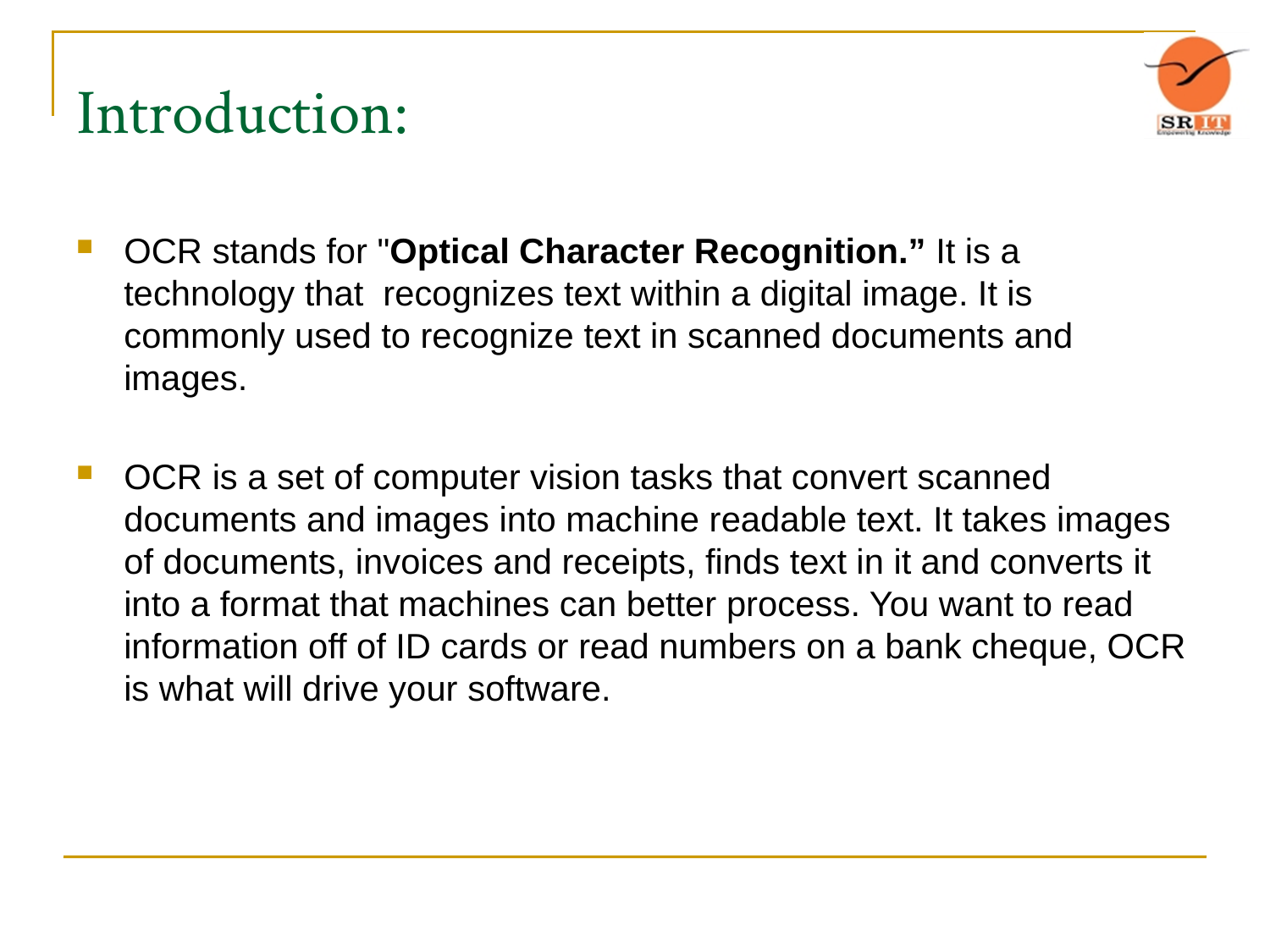

# Introduction:
OCR stands for "Optical Character Recognition.” It is a technology that  recognizes text within a digital image. It is commonly used to recognize text in scanned documents and images.

OCR is a set of computer vision tasks that convert scanned documents and images into machine readable text. It takes images of documents, invoices and receipts, finds text in it and converts it into a format that machines can better process. You want to read information off of ID cards or read numbers on a bank cheque, OCR is what will drive your software.